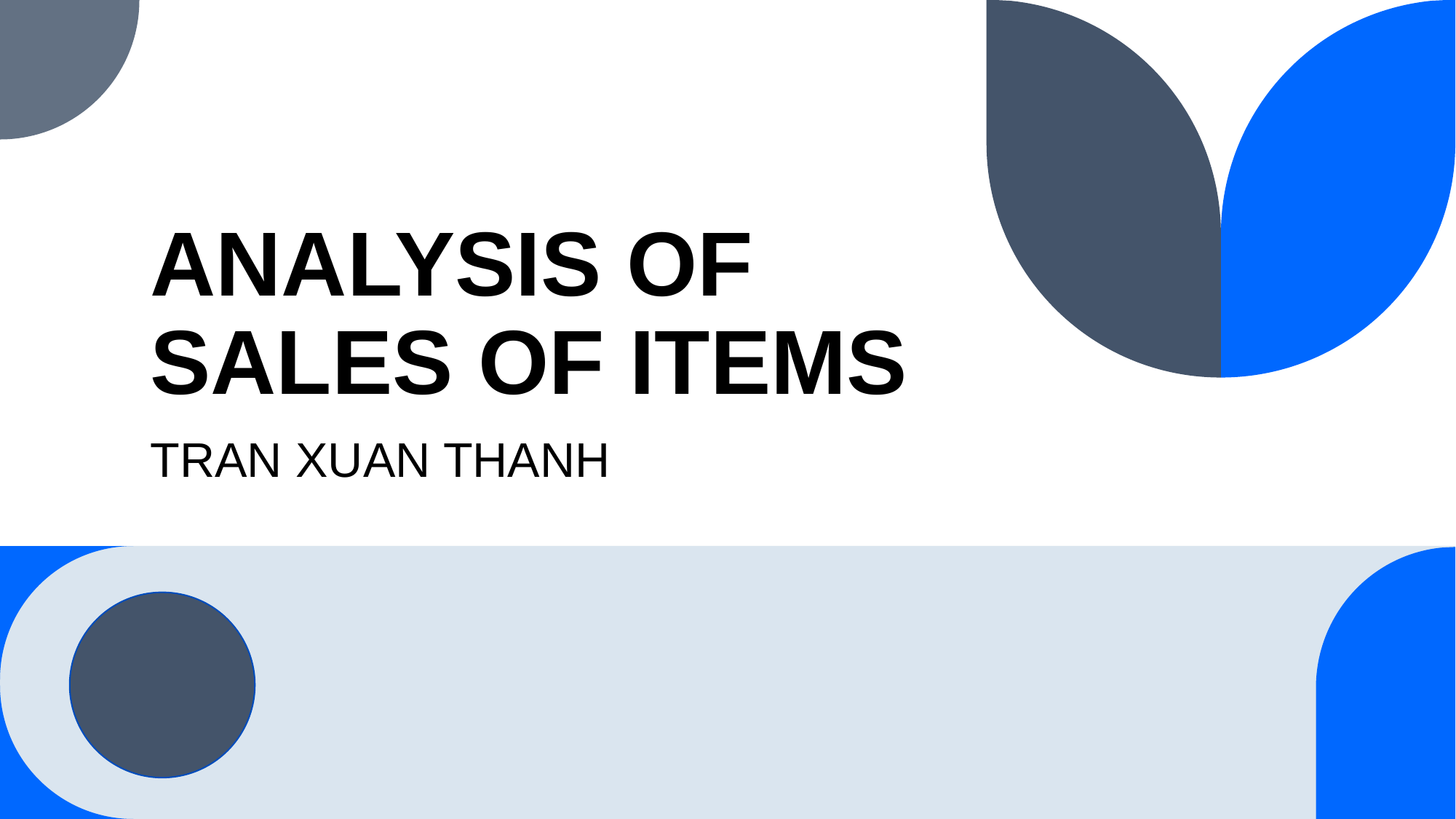

# ANALYSIS OF SALES OF ITEMS
TRAN XUAN THANH